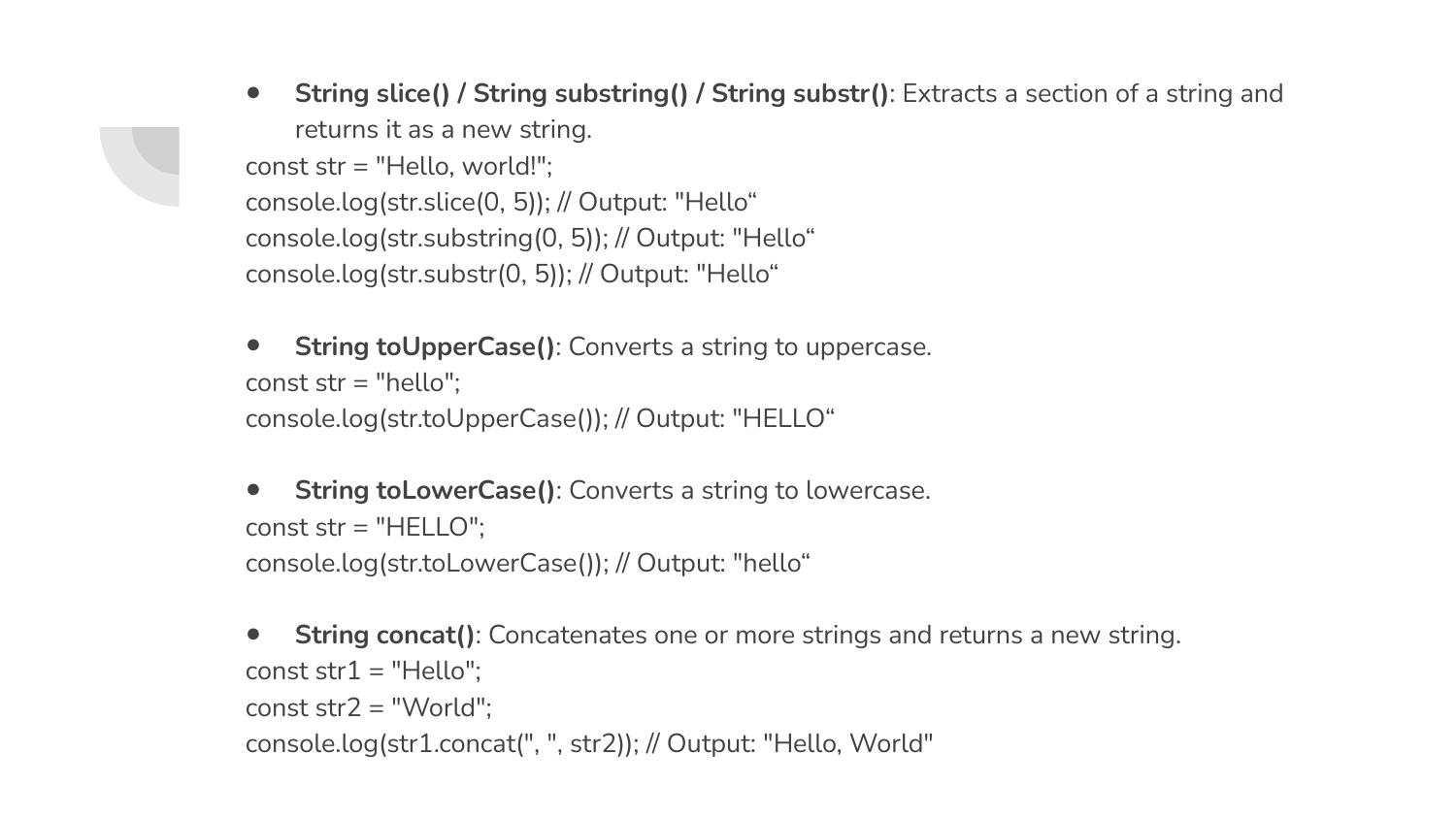

String slice() / String substring() / String substr(): Extracts a section of a string and returns it as a new string.
const str = "Hello, world!";
console.log(str.slice(0, 5)); // Output: "Hello“
console.log(str.substring(0, 5)); // Output: "Hello“
console.log(str.substr(0, 5)); // Output: "Hello“

String toUpperCase(): Converts a string to uppercase.
const str = "hello";
console.log(str.toUpperCase()); // Output: "HELLO“

String toLowerCase(): Converts a string to lowercase.
const str = "HELLO";
console.log(str.toLowerCase()); // Output: "hello“

String concat(): Concatenates one or more strings and returns a new string.
const str1 = "Hello";
const str2 = "World";
console.log(str1.concat(", ", str2)); // Output: "Hello, World"